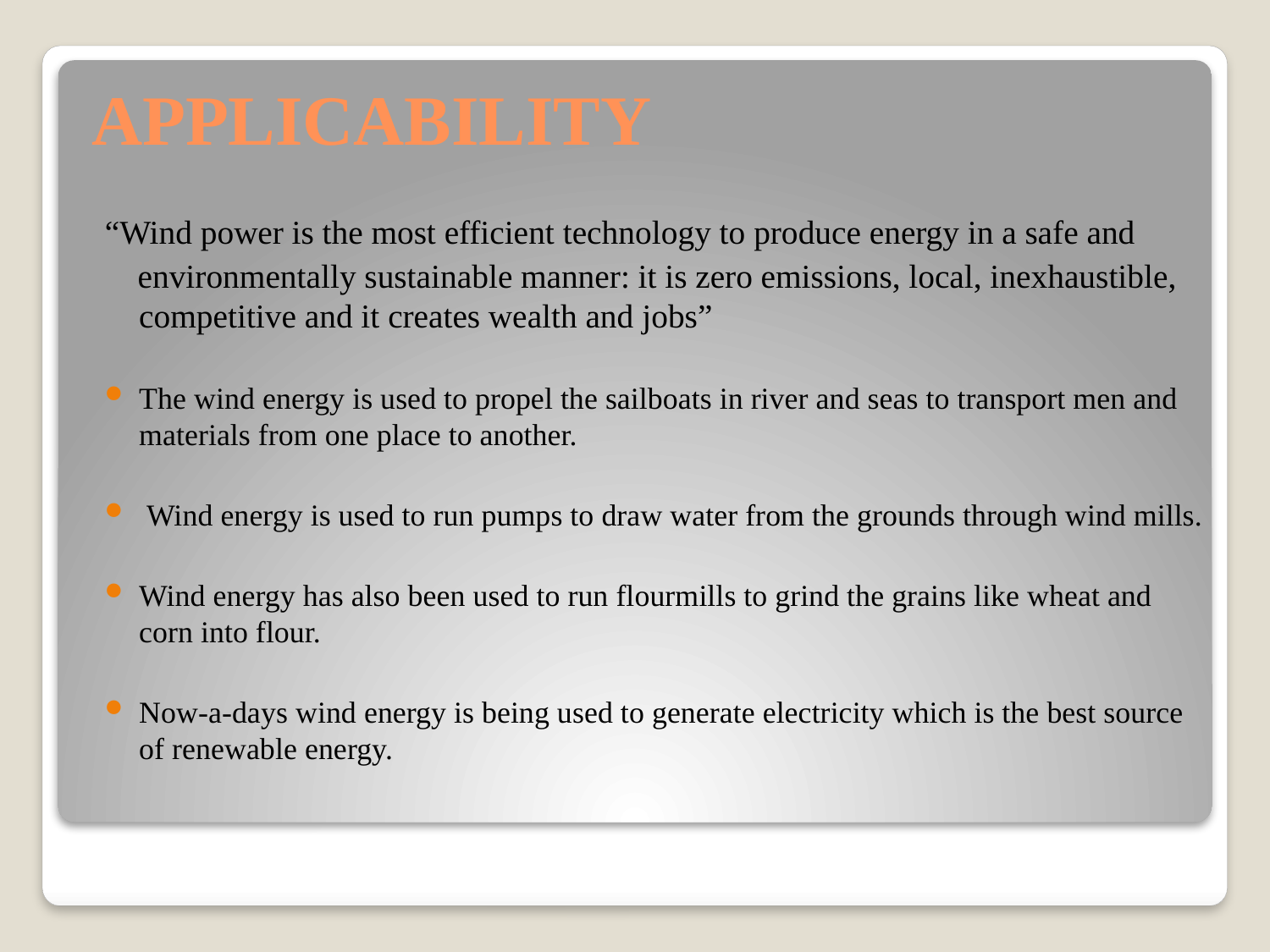

# APPLICABILITY
“Wind power is the most efficient technology to produce energy in a safe and
    environmentally sustainable manner: it is zero emissions, local, inexhaustible, competitive and it creates wealth and jobs”

The wind energy is used to propel the sailboats in river and seas to transport men and materials from one place to another.

 Wind energy is used to run pumps to draw water from the grounds through wind mills.

Wind energy has also been used to run flourmills to grind the grains like wheat and corn into flour.

Now-a-days wind energy is being used to generate electricity which is the best source of renewable energy.